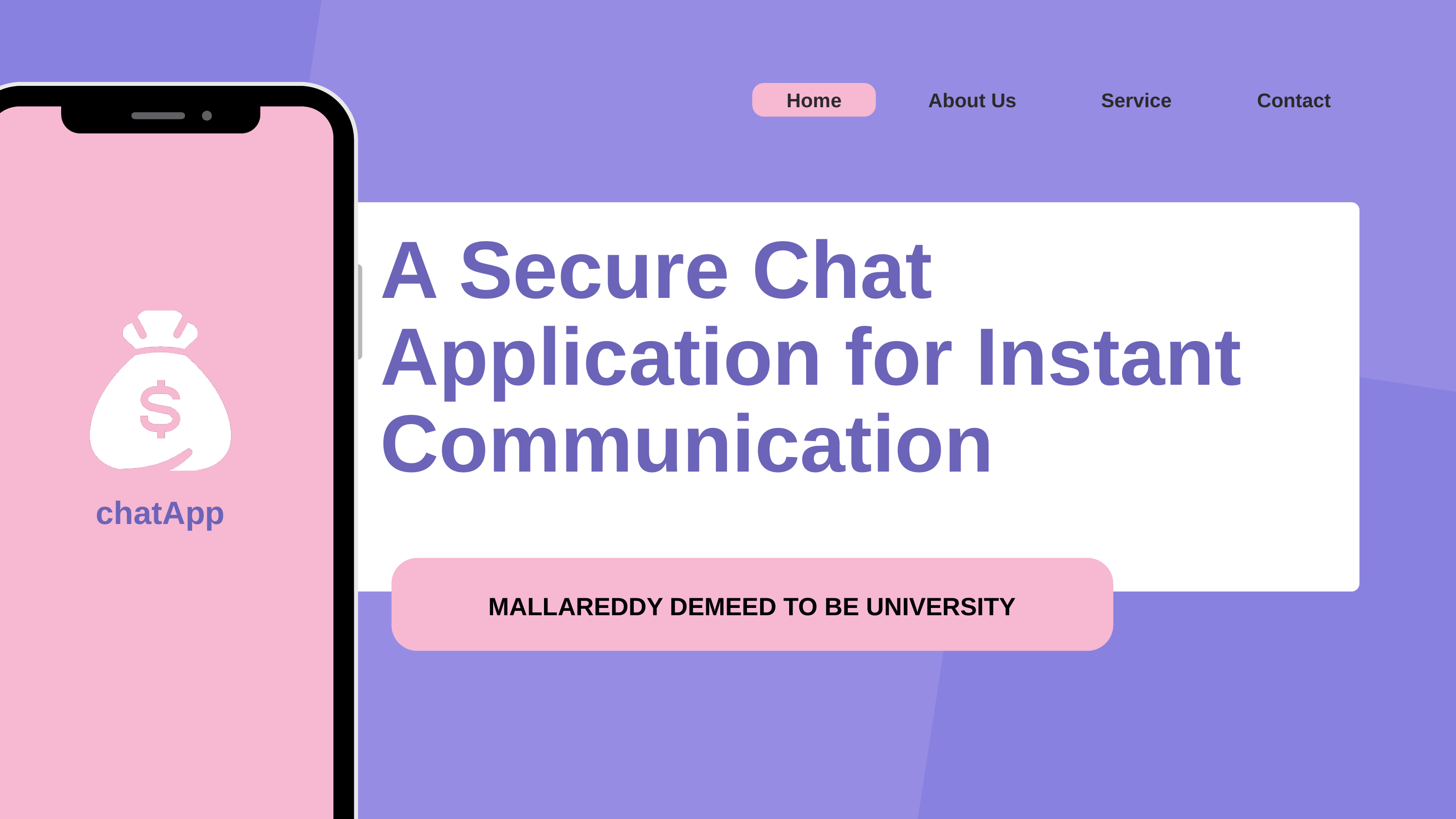

Home
About Us
Service
Contact

A Secure Chat Application for Instant Communication

chatApp

MALLAREDDY DEMEED TO BE UNIVERSITY